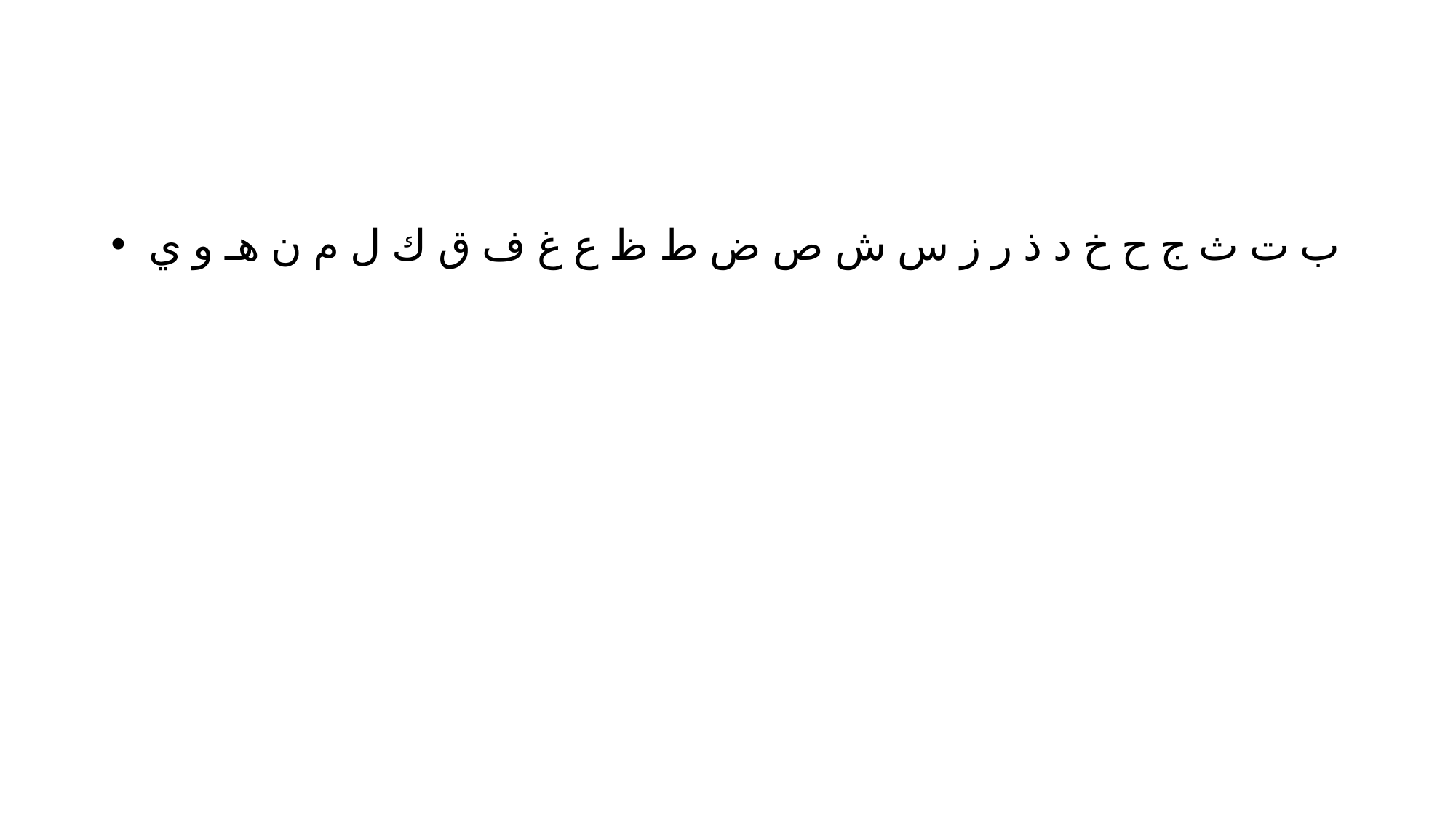

#
 ب ت ث ج ح خ د ذ ر ز س ش ص ض ط ظ ع غ ف ق ك ل م ن هـ و ي